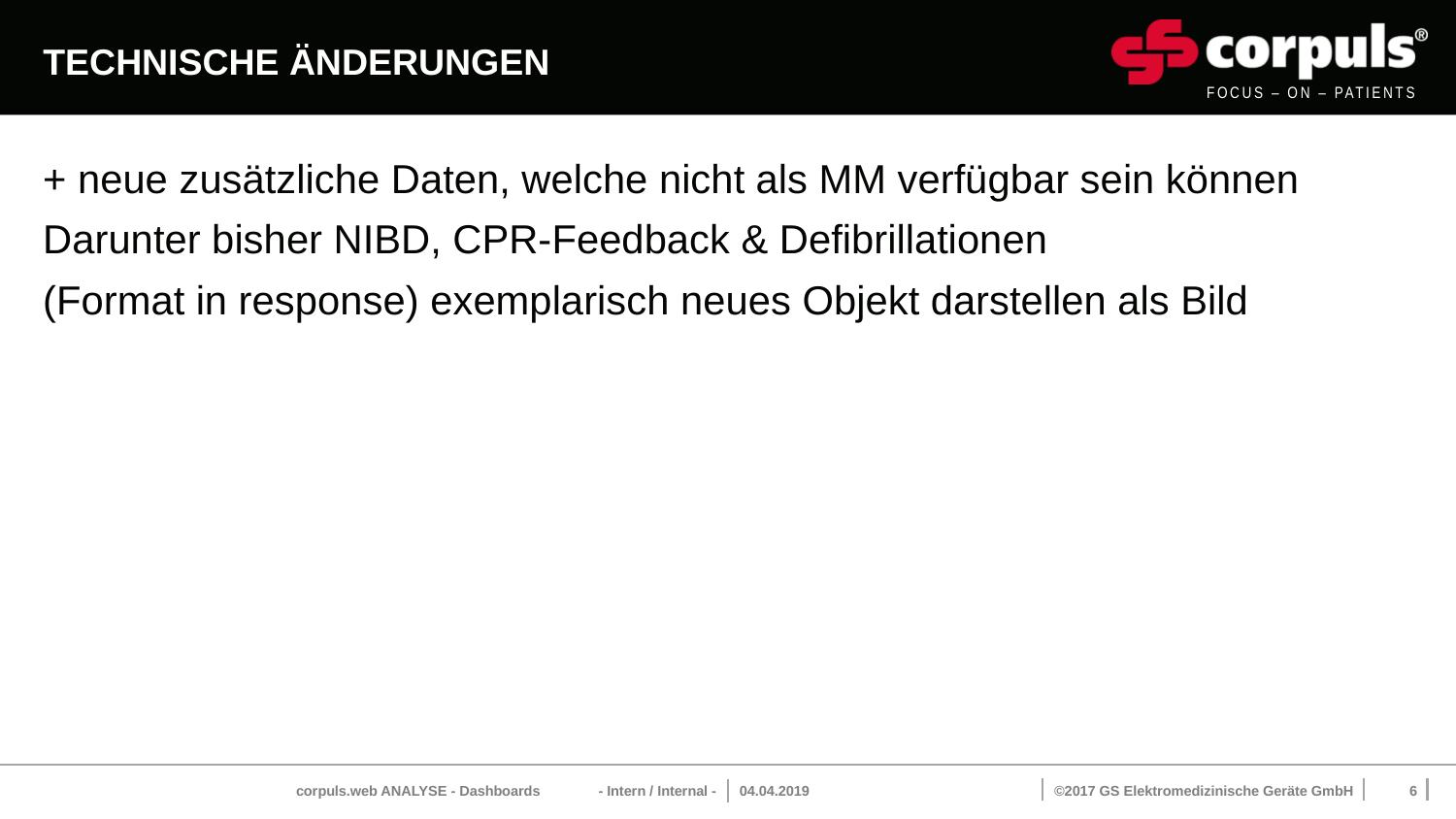

# Technische Änderungen
+ neue zusätzliche Daten, welche nicht als MM verfügbar sein können
Darunter bisher NIBD, CPR-Feedback & Defibrillationen
(Format in response) exemplarisch neues Objekt darstellen als Bild

corpuls.web ANALYSE - Dashboards               - Intern / Internal -
04.04.2019
6